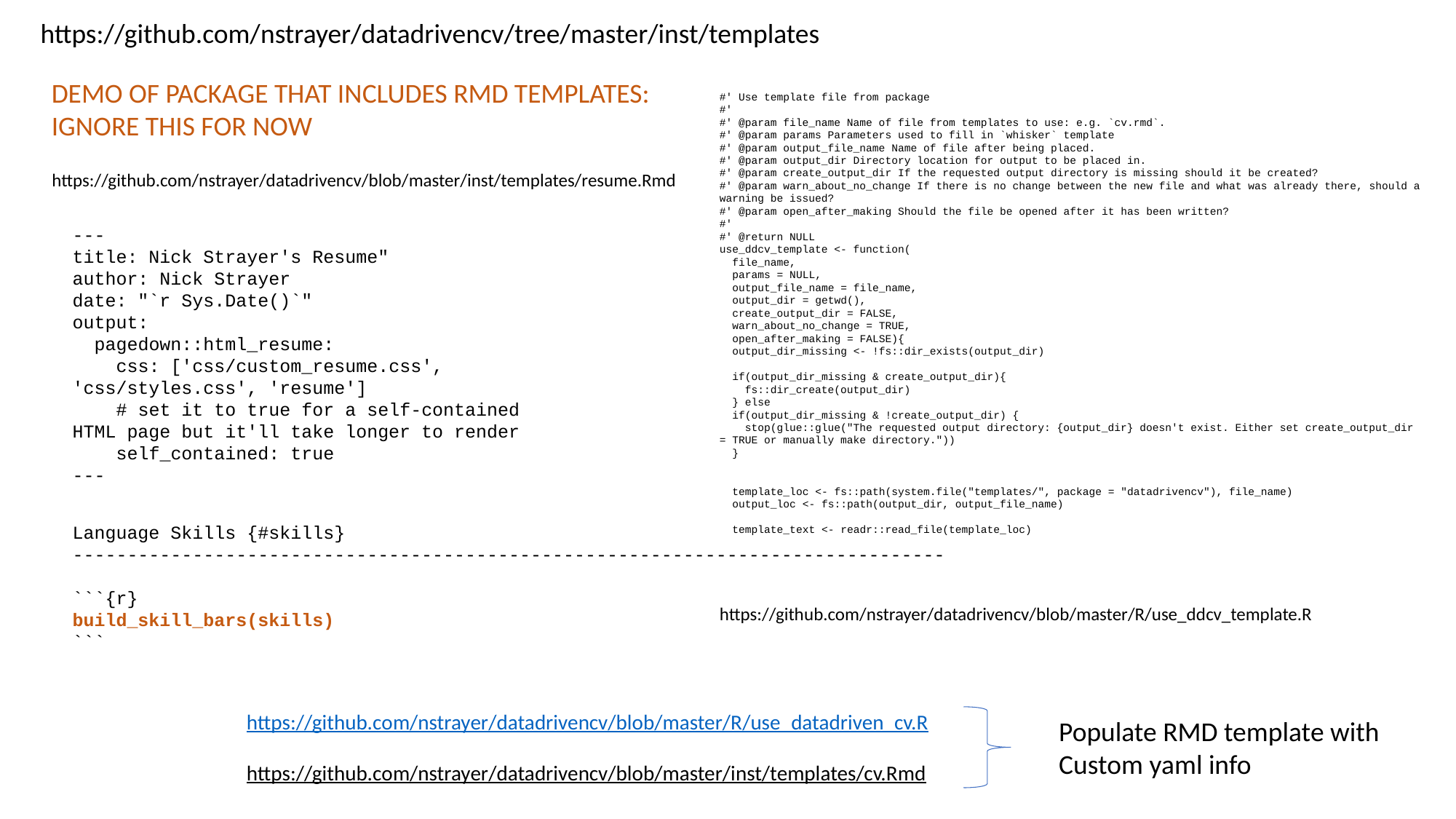

https://github.com/nstrayer/datadrivencv/tree/master/inst/templates
DEMO OF PACKAGE THAT INCLUDES RMD TEMPLATES:
IGNORE THIS FOR NOW
#' Use template file from package
#'
#' @param file_name Name of file from templates to use: e.g. `cv.rmd`.
#' @param params Parameters used to fill in `whisker` template
#' @param output_file_name Name of file after being placed.
#' @param output_dir Directory location for output to be placed in.
#' @param create_output_dir If the requested output directory is missing should it be created?
#' @param warn_about_no_change If there is no change between the new file and what was already there, should a warning be issued?
#' @param open_after_making Should the file be opened after it has been written?
#'
#' @return NULL
use_ddcv_template <- function(
  file_name,
  params = NULL,
  output_file_name = file_name,
  output_dir = getwd(),
  create_output_dir = FALSE,
  warn_about_no_change = TRUE,
  open_after_making = FALSE){
  output_dir_missing <- !fs::dir_exists(output_dir)

  if(output_dir_missing & create_output_dir){
    fs::dir_create(output_dir)
  } else
  if(output_dir_missing & !create_output_dir) {
    stop(glue::glue("The requested output directory: {output_dir} doesn't exist. Either set create_output_dir = TRUE or manually make directory."))
  }

  template_loc <- fs::path(system.file("templates/", package = "datadrivencv"), file_name)
  output_loc <- fs::path(output_dir, output_file_name)

  template_text <- readr::read_file(template_loc)
https://github.com/nstrayer/datadrivencv/blob/master/inst/templates/resume.Rmd

---
title: Nick Strayer's Resume"
author: Nick Strayer
date: "`r Sys.Date()`"
output:
  pagedown::html_resume:
    css: ['css/custom_resume.css', 'css/styles.css', 'resume']
    # set it to true for a self-contained HTML page but it'll take longer to render
    self_contained: true
---

Language Skills {#skills}
--------------------------------------------------------------------------------

```{r}
build_skill_bars(skills)
```

https://github.com/nstrayer/datadrivencv/blob/master/R/use_ddcv_template.R
https://github.com/nstrayer/datadrivencv/blob/master/R/use_datadriven_cv.R

https://github.com/nstrayer/datadrivencv/blob/master/inst/templates/cv.Rmd

Populate RMD template with
Custom yaml info